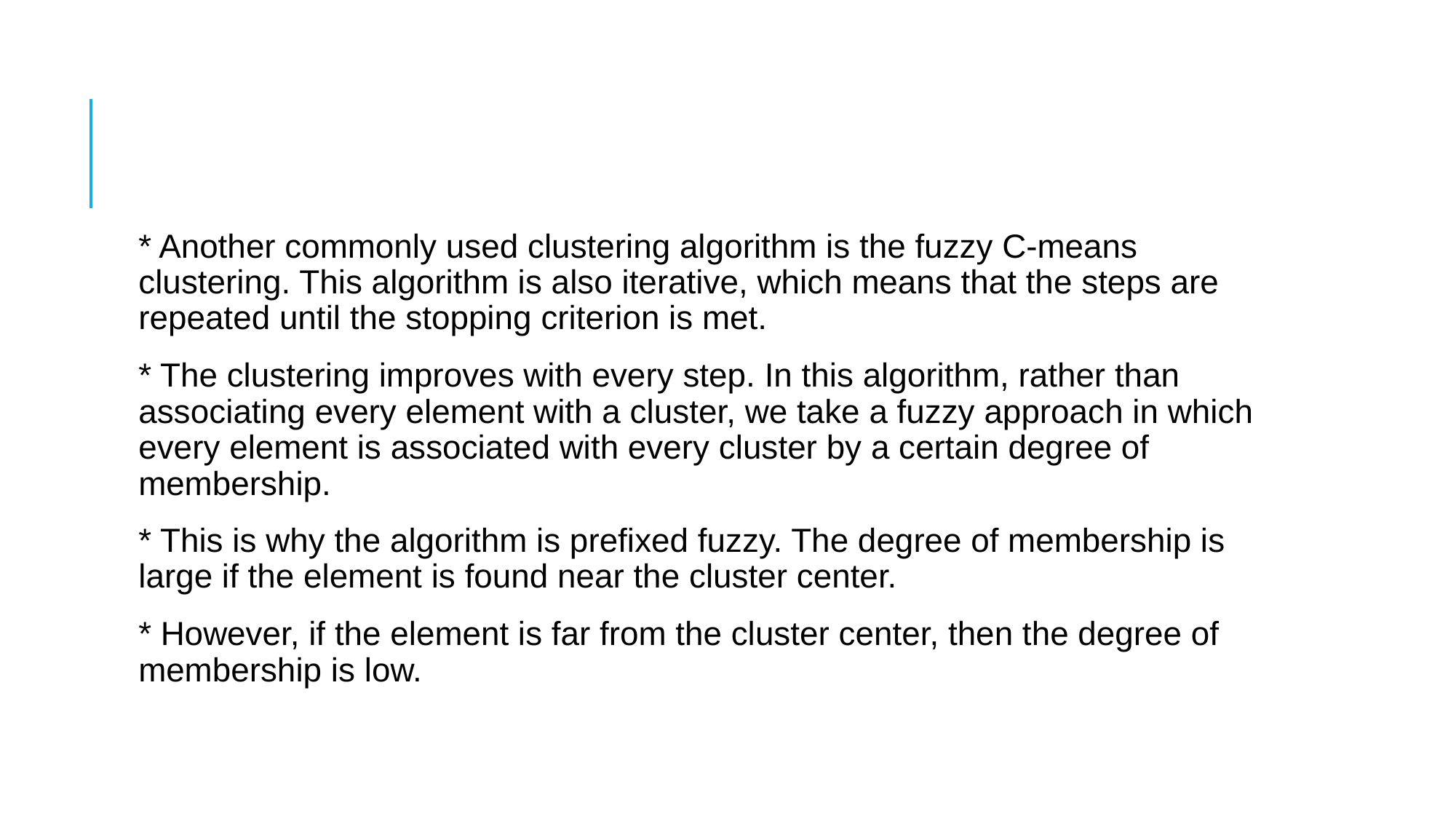

# b. fuzzy C-Means Clustering
* Another commonly used clustering algorithm is the fuzzy C-means clustering. This algorithm is also iterative, which means that the steps are repeated until the stopping criterion is met.
* The clustering improves with every step. In this algorithm, rather than associating every element with a cluster, we take a fuzzy approach in which every element is associated with every cluster by a certain degree of membership.
* This is why the algorithm is prefixed fuzzy. The degree of membership is large if the element is found near the cluster center.
* However, if the element is far from the cluster center, then the degree of membership is low.